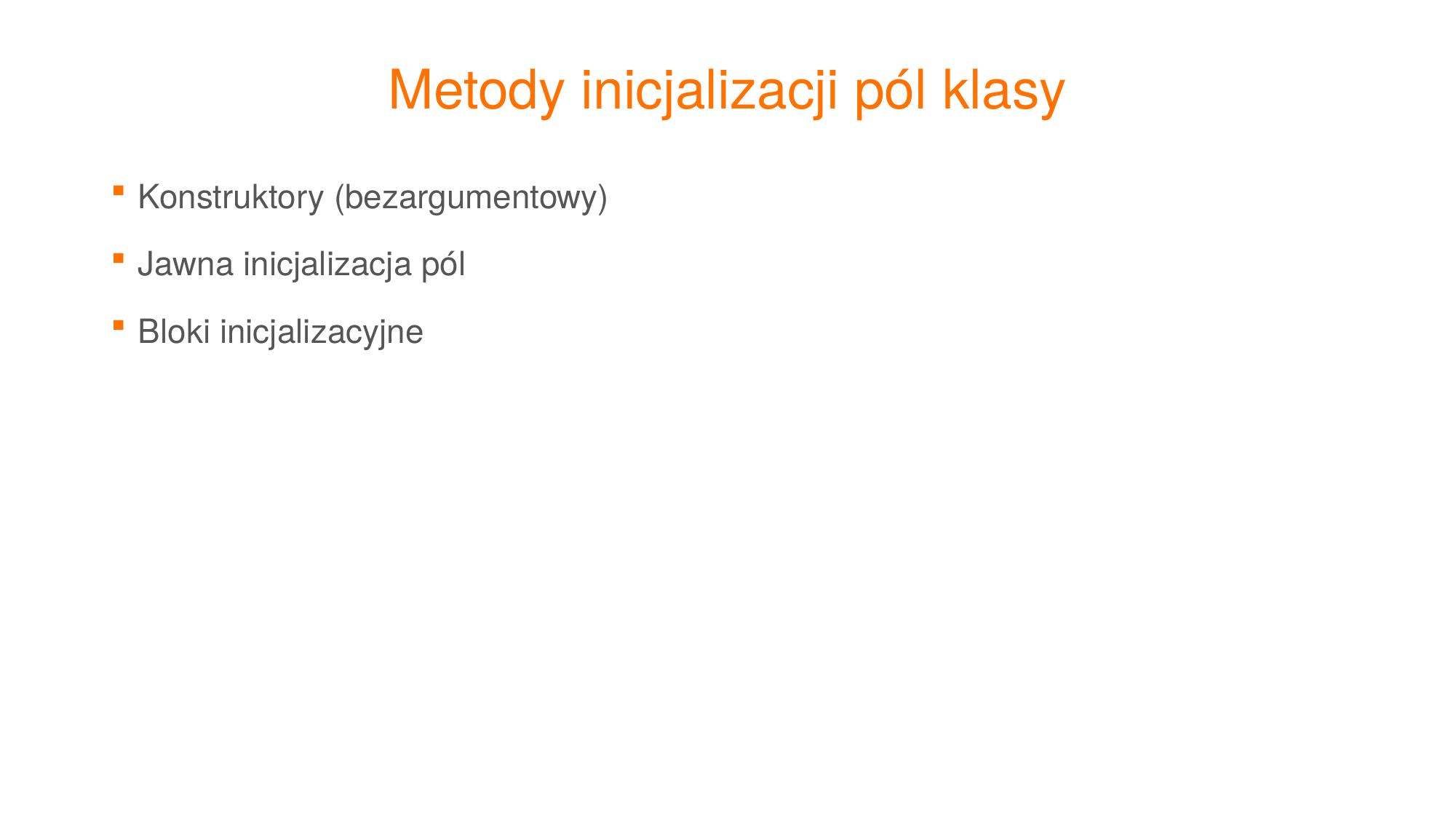

# Metody inicjalizacji pól klasy
Konstruktory (bezargumentowy)
Jawna inicjalizacja pól
Bloki inicjalizacyjne